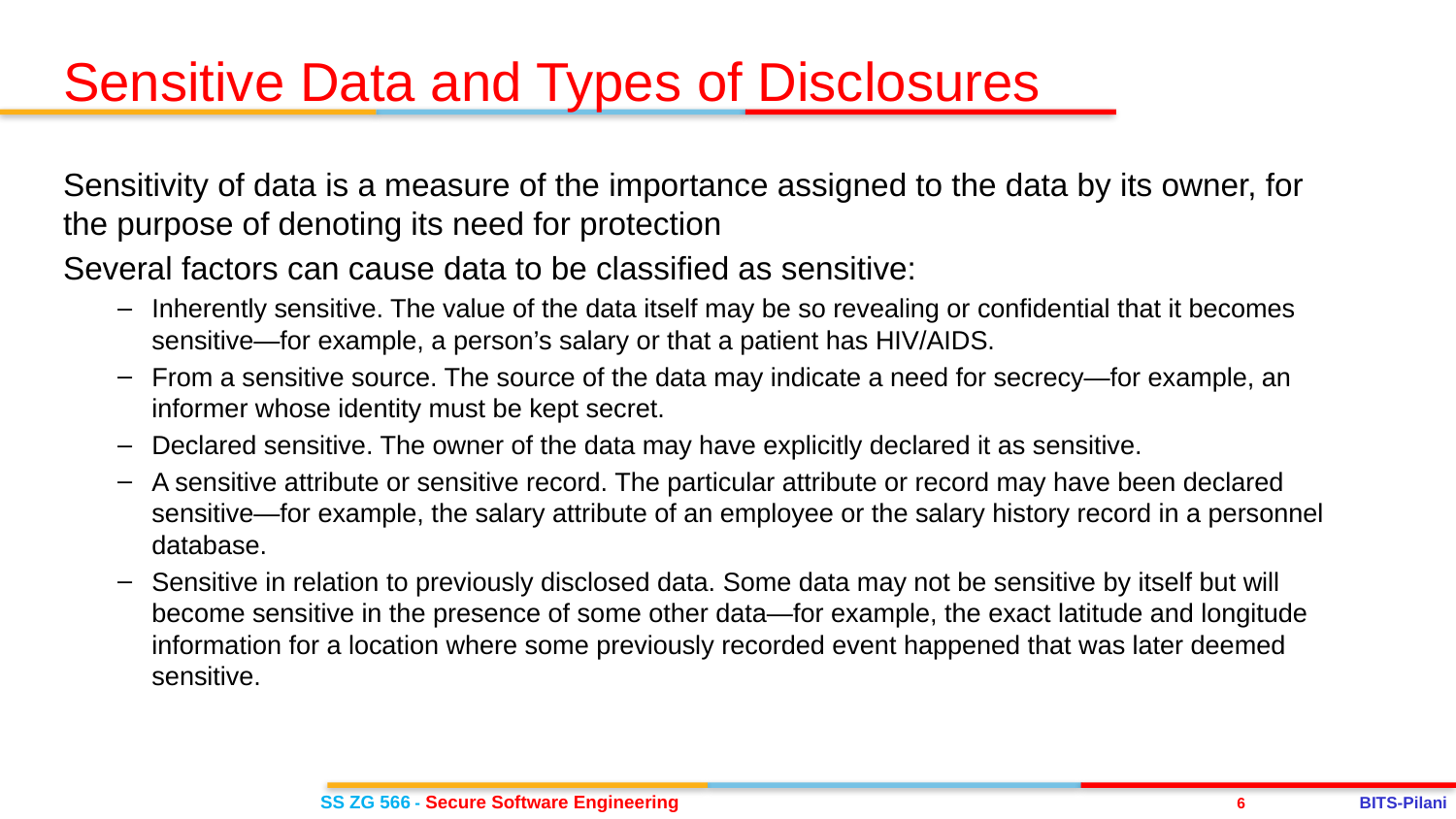

Sensitive Data and Types of Disclosures
Sensitivity of data is a measure of the importance assigned to the data by its owner, for the purpose of denoting its need for protection
Several factors can cause data to be classified as sensitive:
Inherently sensitive. The value of the data itself may be so revealing or confidential that it becomes sensitive—for example, a person’s salary or that a patient has HIV/AIDS.
From a sensitive source. The source of the data may indicate a need for secrecy—for example, an informer whose identity must be kept secret.
Declared sensitive. The owner of the data may have explicitly declared it as sensitive.
A sensitive attribute or sensitive record. The particular attribute or record may have been declared sensitive—for example, the salary attribute of an employee or the salary history record in a personnel database.
Sensitive in relation to previously disclosed data. Some data may not be sensitive by itself but will become sensitive in the presence of some other data—for example, the exact latitude and longitude information for a location where some previously recorded event happened that was later deemed sensitive.